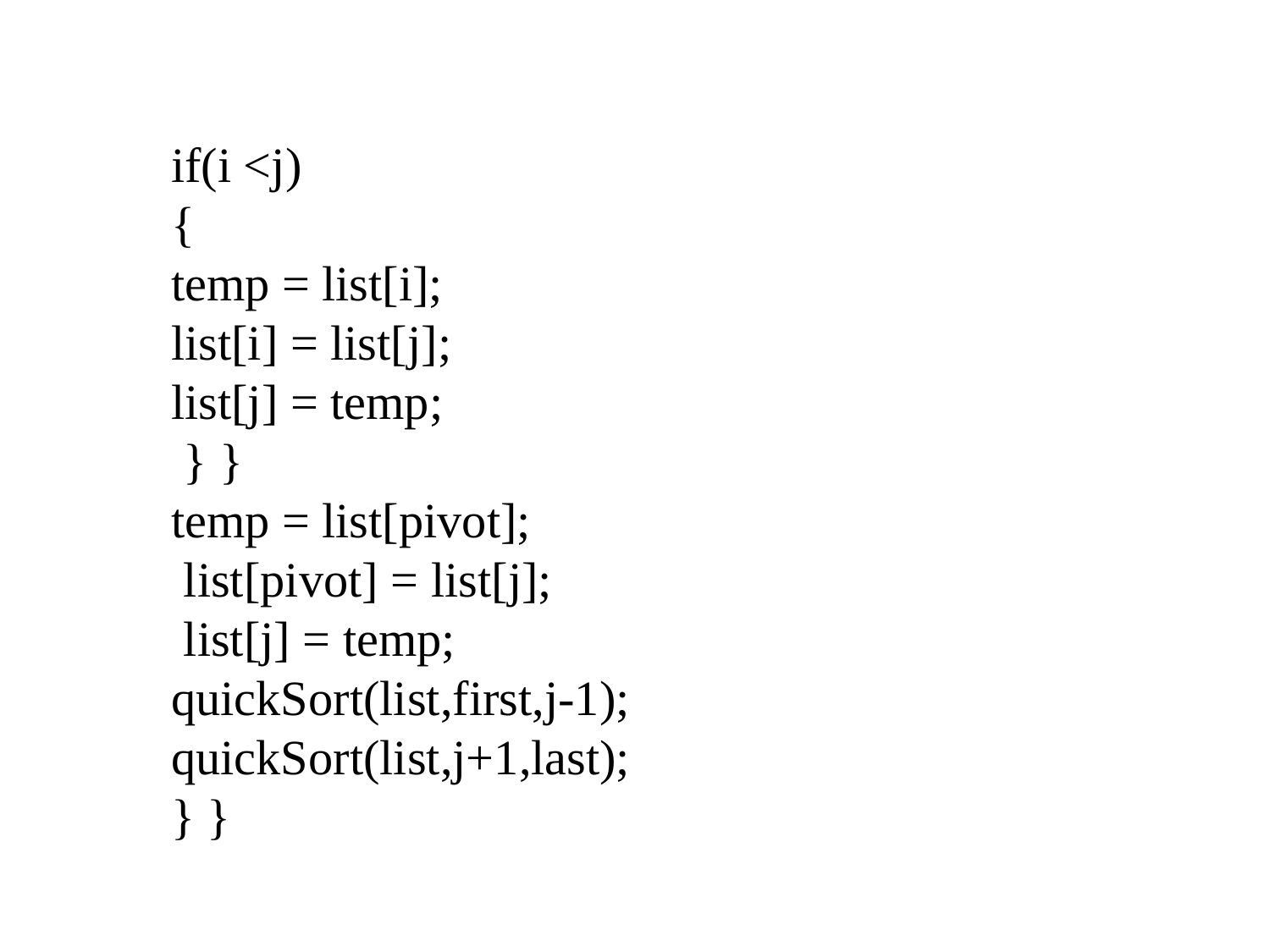

if(i <j)
{
temp = list[i];
list[i] = list[j];
list[j] = temp;
 } }
temp = list[pivot];
 list[pivot] = list[j];
 list[j] = temp;
quickSort(list,first,j-1); quickSort(list,j+1,last);
} }